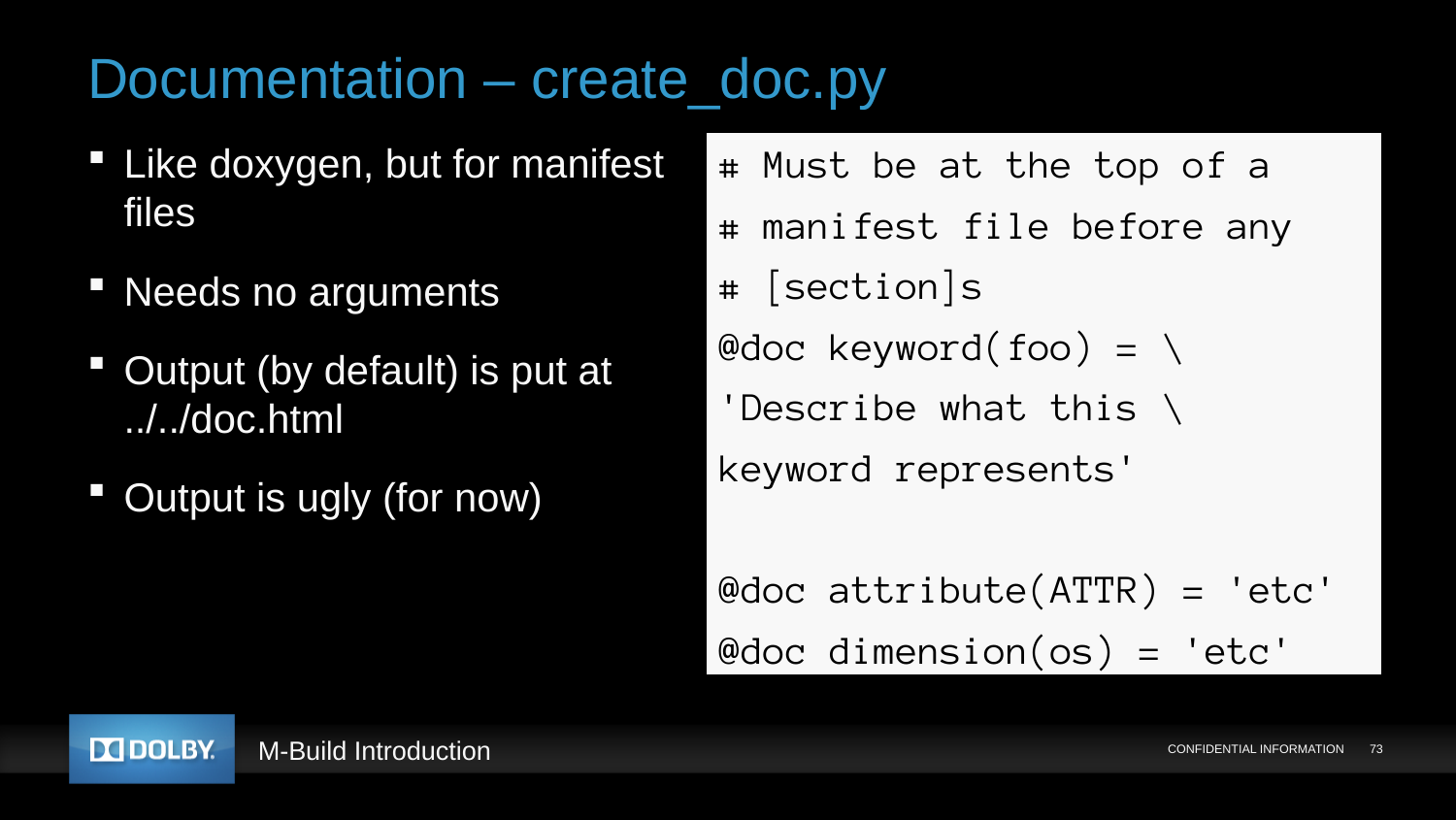

# Documentation – create_doc.py
Like doxygen, but for manifest files
Needs no arguments
Output (by default) is put at ../../doc.html
Output is ugly (for now)

# Must be at the top of a
# manifest file before any
# [section]s
@doc keyword(foo) = \
'Describe what this \
keyword represents'

@doc attribute(ATTR) = 'etc'
@doc dimension(os) = 'etc'
CONFIDENTIAL INFORMATION
73